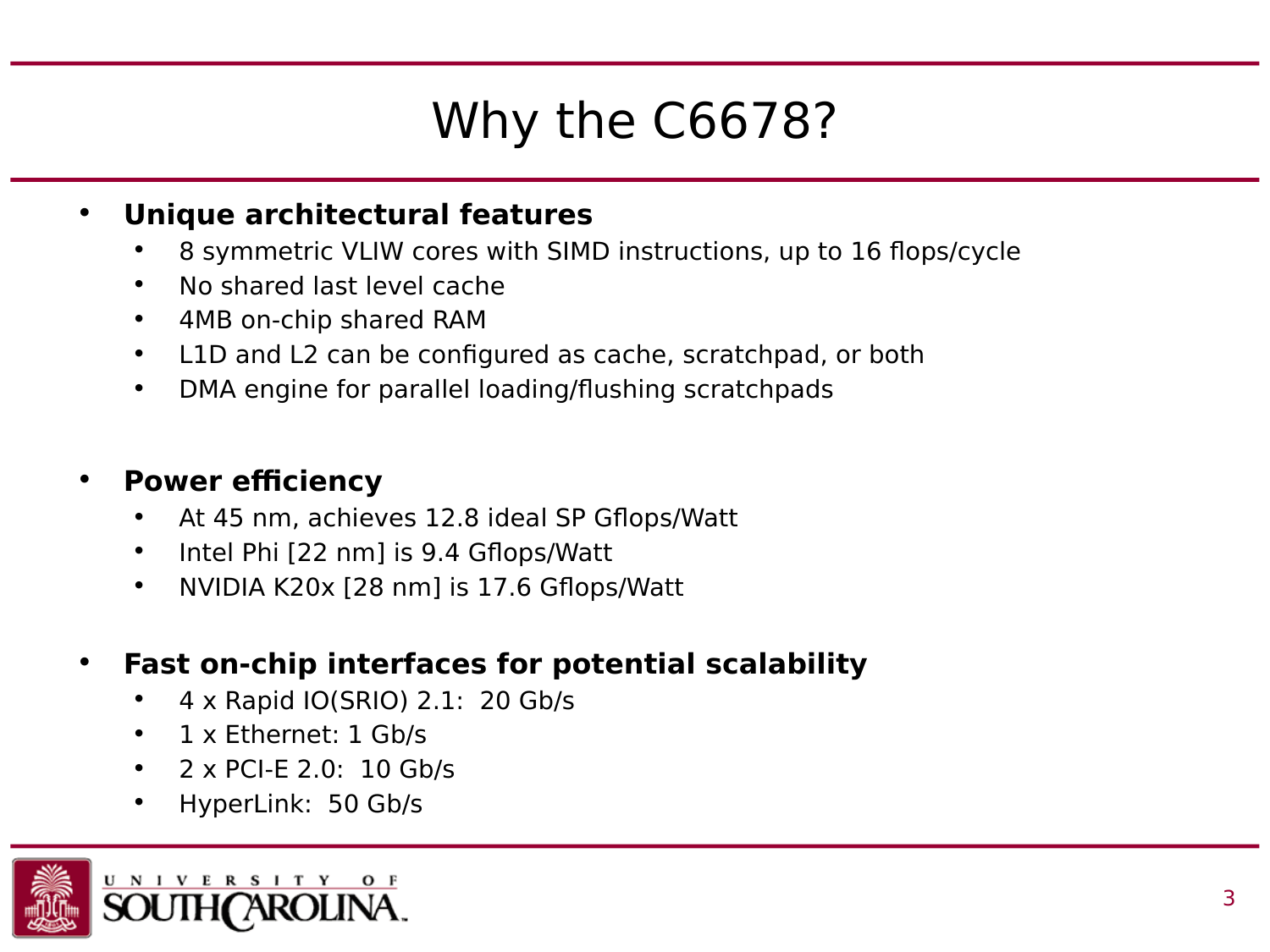

# Why the C6678?
Unique architectural features
8 symmetric VLIW cores with SIMD instructions, up to 16 flops/cycle
No shared last level cache
4MB on-chip shared RAM
L1D and L2 can be configured as cache, scratchpad, or both
DMA engine for parallel loading/flushing scratchpads

Power efficiency
At 45 nm, achieves 12.8 ideal SP Gflops/Watt
Intel Phi [22 nm] is 9.4 Gflops/Watt
NVIDIA K20x [28 nm] is 17.6 Gflops/Watt

Fast on-chip interfaces for potential scalability
4 x Rapid IO(SRIO) 2.1:  20 Gb/s
1 x Ethernet: 1 Gb/s
2 x PCI-E 2.0:  10 Gb/s
HyperLink:  50 Gb/s
 			 3